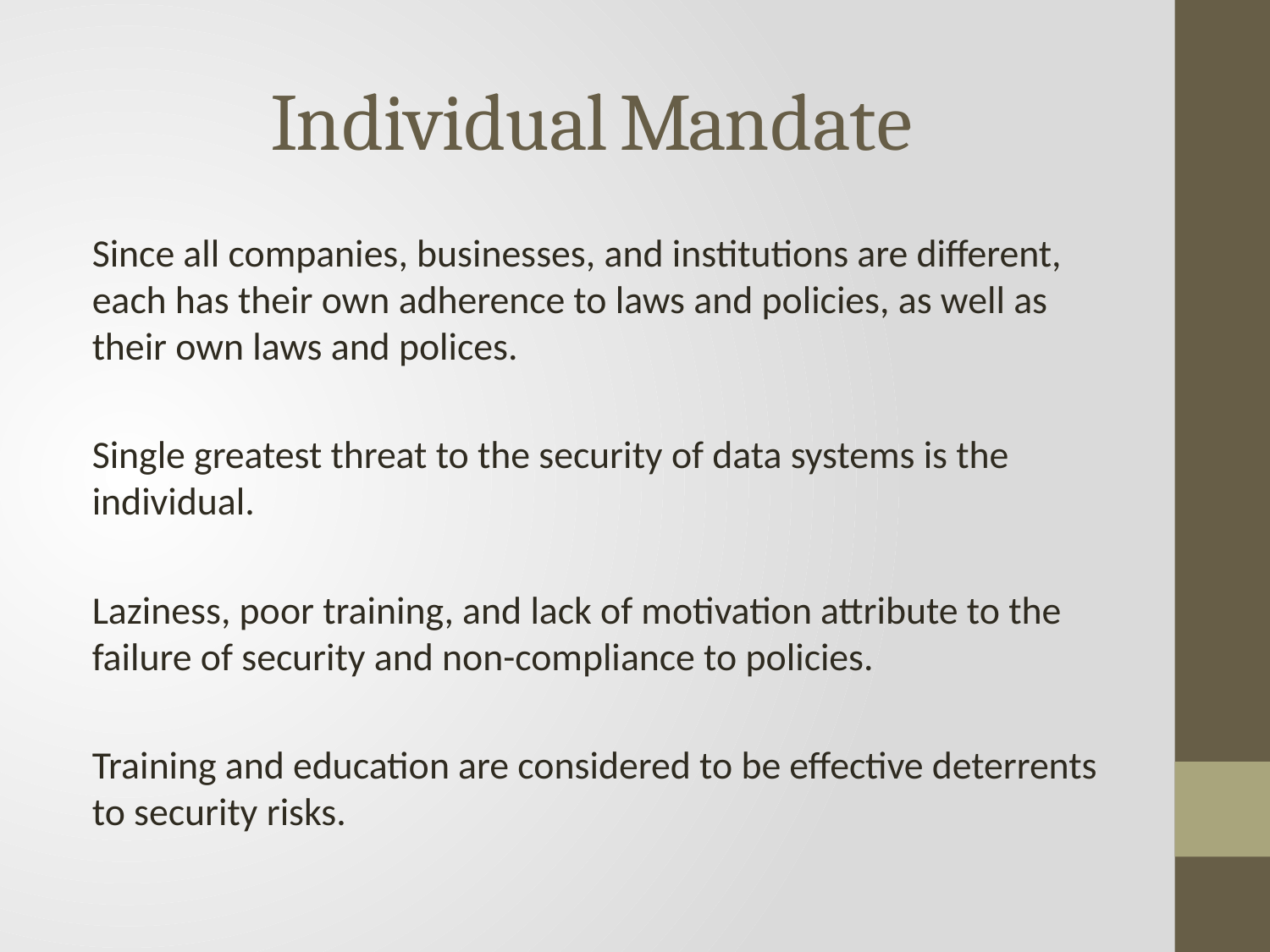

# Individual Mandate
Since all companies, businesses, and institutions are different, each has their own adherence to laws and policies, as well as their own laws and polices.

Single greatest threat to the security of data systems is the individual.

Laziness, poor training, and lack of motivation attribute to the failure of security and non-compliance to policies.

Training and education are considered to be effective deterrents to security risks.